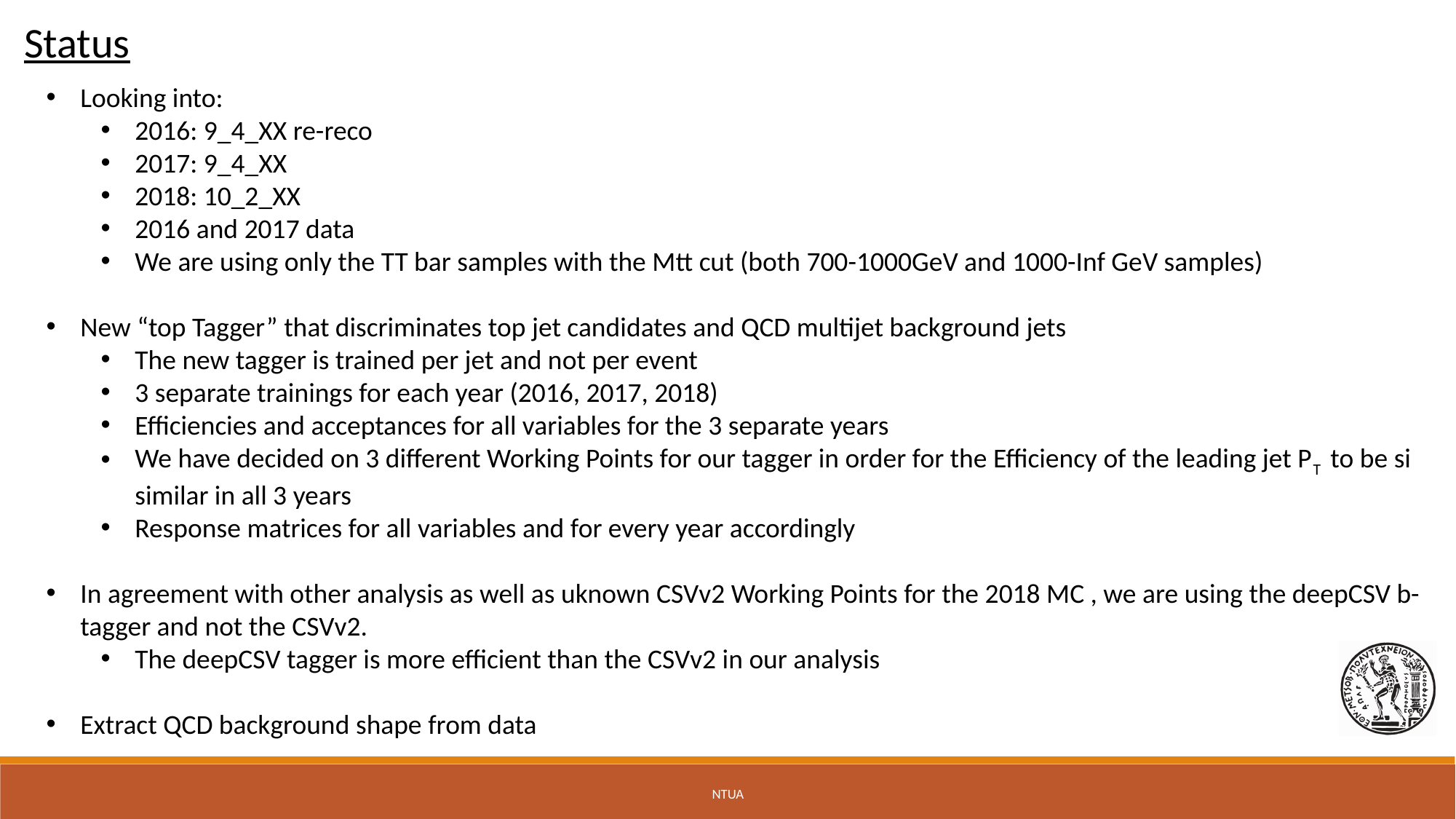

Status

Looking into:
2016: 9_4_XX re-reco
2017: 9_4_XX
2018: 10_2_XX
2016 and 2017 data
We are using only the TT bar samples with the Mtt cut (both 700-1000GeV and 1000-Inf GeV samples)

New “top Tagger” that discriminates top jet candidates and QCD multijet background jets
The new tagger is trained per jet and not per event
3 separate trainings for each year (2016, 2017, 2018)
Efficiencies and acceptances for all variables for the 3 separate years
We have decided on 3 different Working Points for our tagger in order for the Efficiency of the leading jet PT  to be si similar in all 3 years
Response matrices for all variables and for every year accordingly

In agreement with other analysis as well as uknown CSVv2 Working Points for the 2018 MC , we are using the deepCSV b-tagger and not the CSVv2.
The deepCSV tagger is more efficient than the CSVv2 in our analysis

Extract QCD background shape from data
NTUA